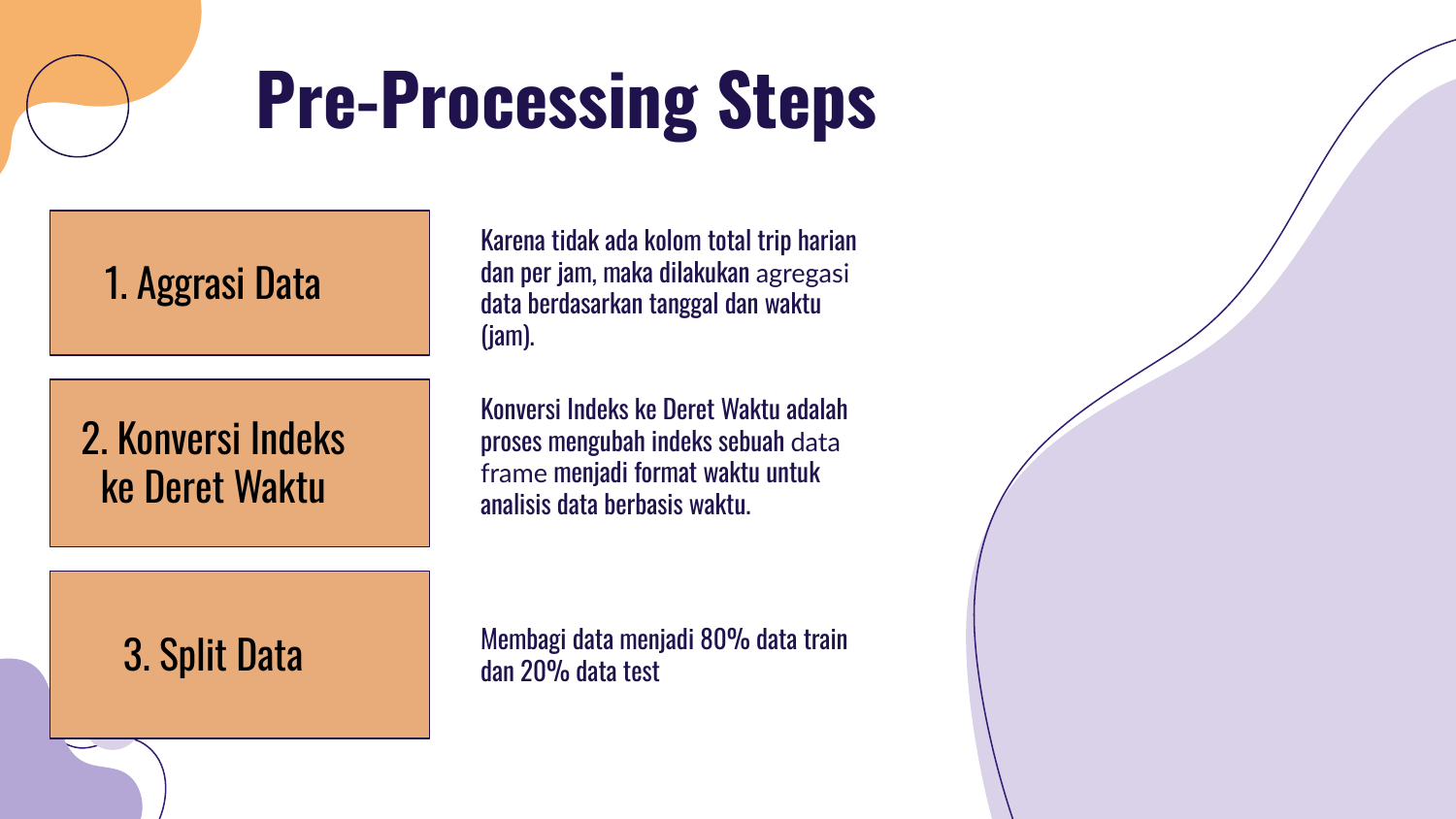

# Pre-Processing Steps
1. Aggrasi Data
Karena tidak ada kolom total trip harian dan per jam, maka dilakukan agregasi data berdasarkan tanggal dan waktu (jam).
2. Konversi Indeks ke Deret Waktu
Konversi Indeks ke Deret Waktu adalah proses mengubah indeks sebuah data frame menjadi format waktu untuk analisis data berbasis waktu.
3. Split Data
Membagi data menjadi 80% data train dan 20% data test